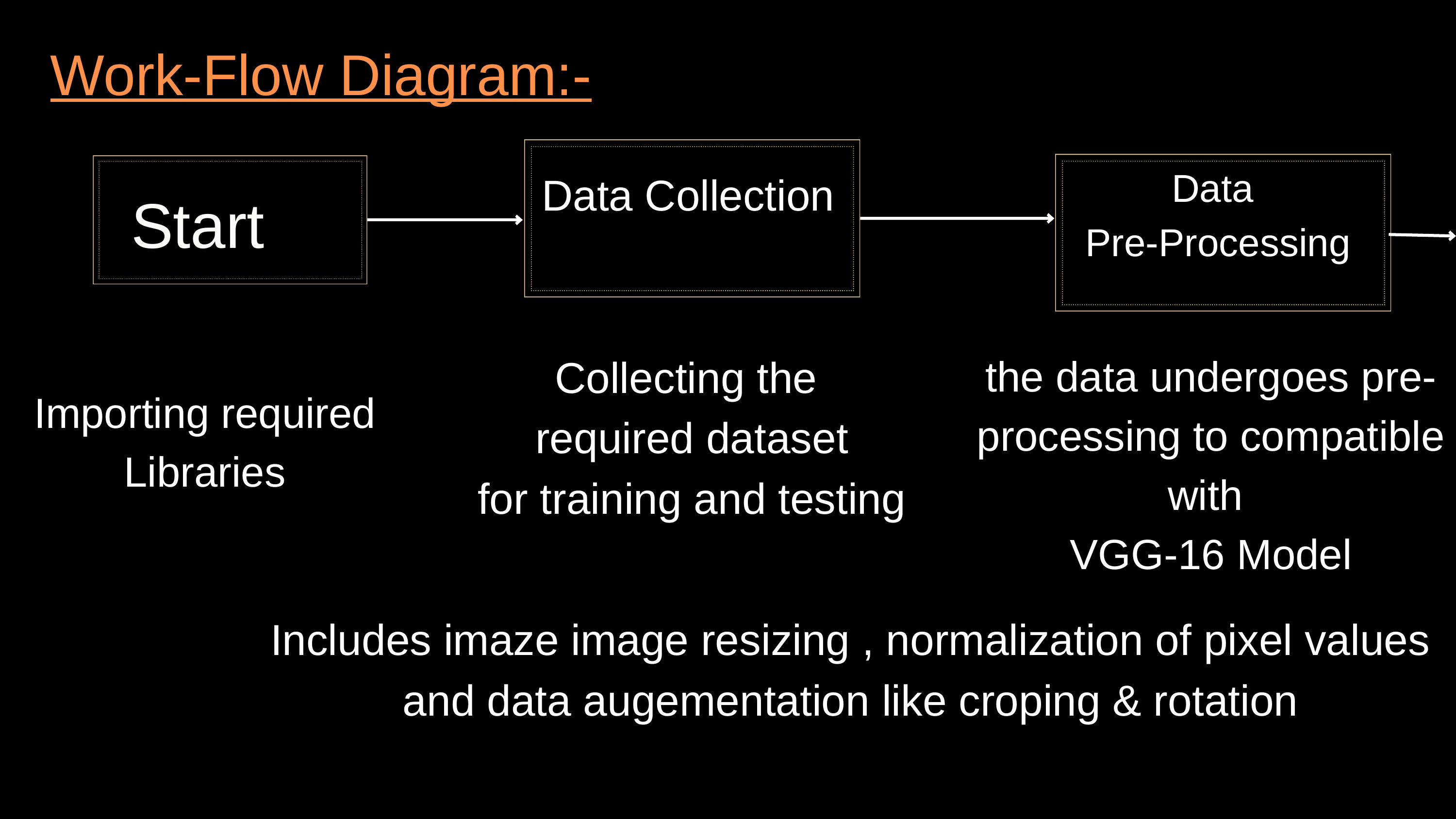

Work-Flow Diagram:-

Data
Pre-Processing
Data Collection
Start

Collecting the
required dataset
for training and testing
the data undergoes pre-processing to compatible with
VGG-16 Model
Importing required
Libraries
Includes imaze image resizing , normalization of pixel values and data augementation like croping & rotation